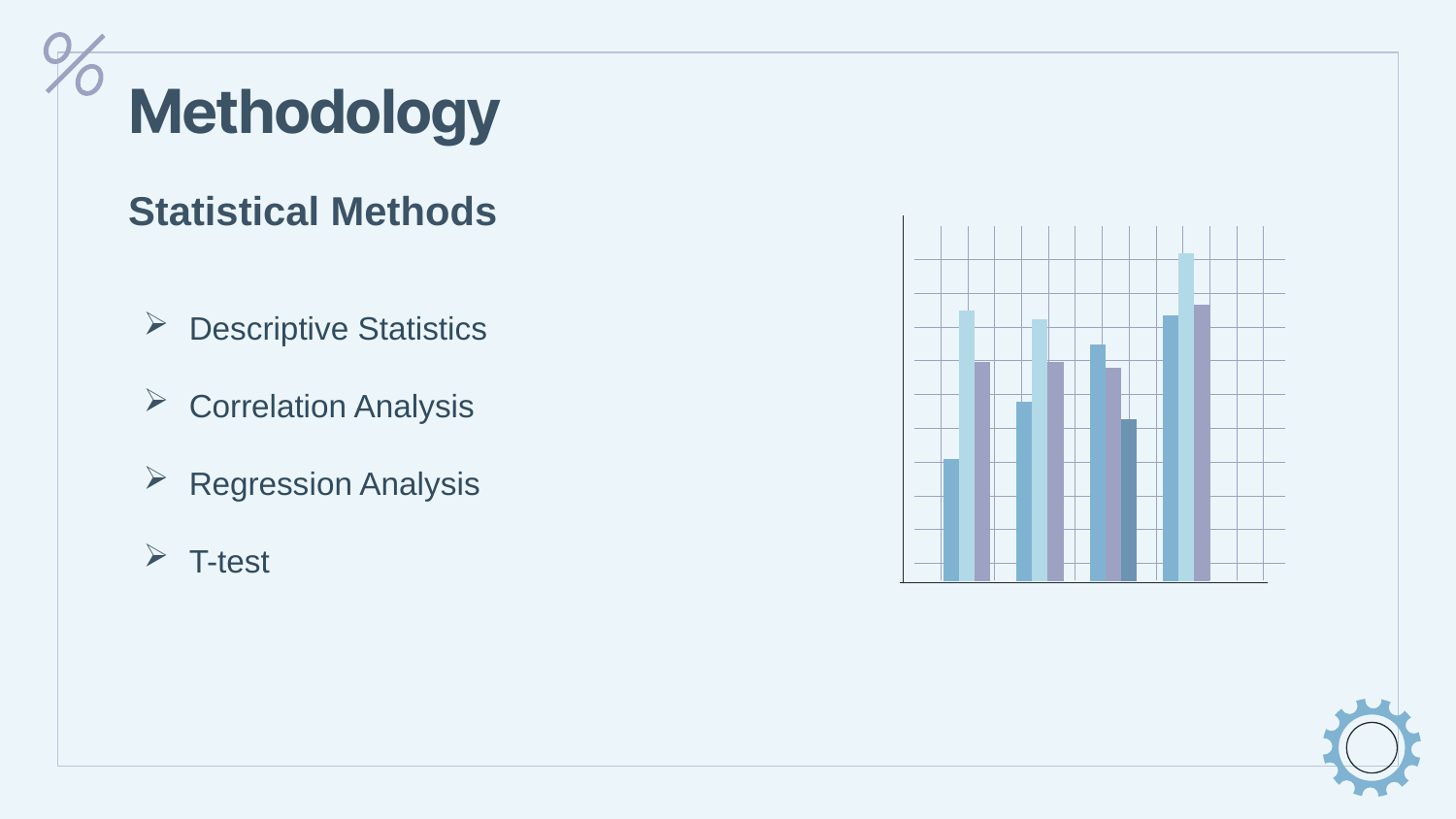

# Methodology
Statistical Methods

Descriptive Statistics
Correlation Analysis
Regression Analysis
T-test